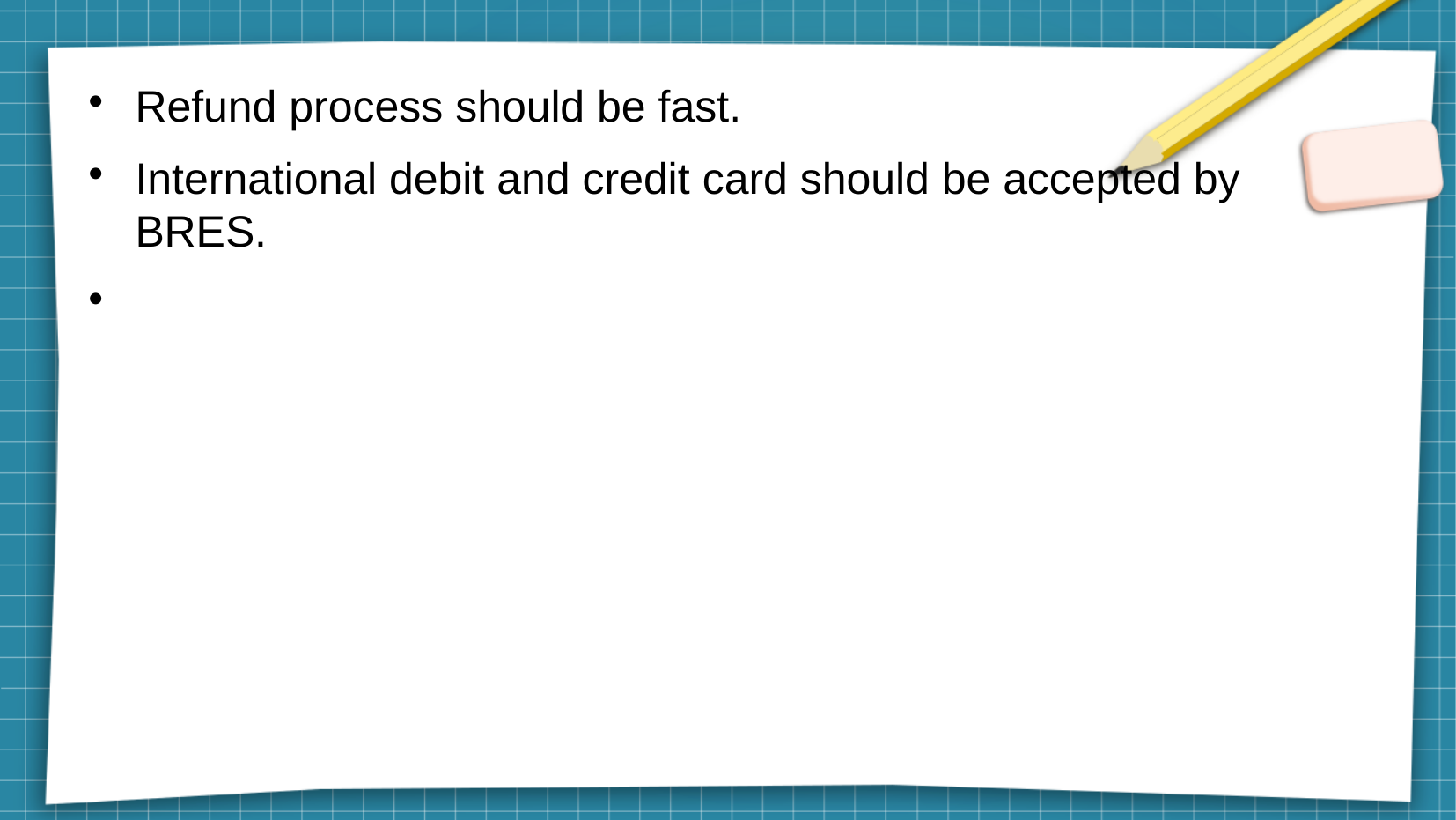

# Refund process should be fast.
International debit and credit card should be accepted by BRES.